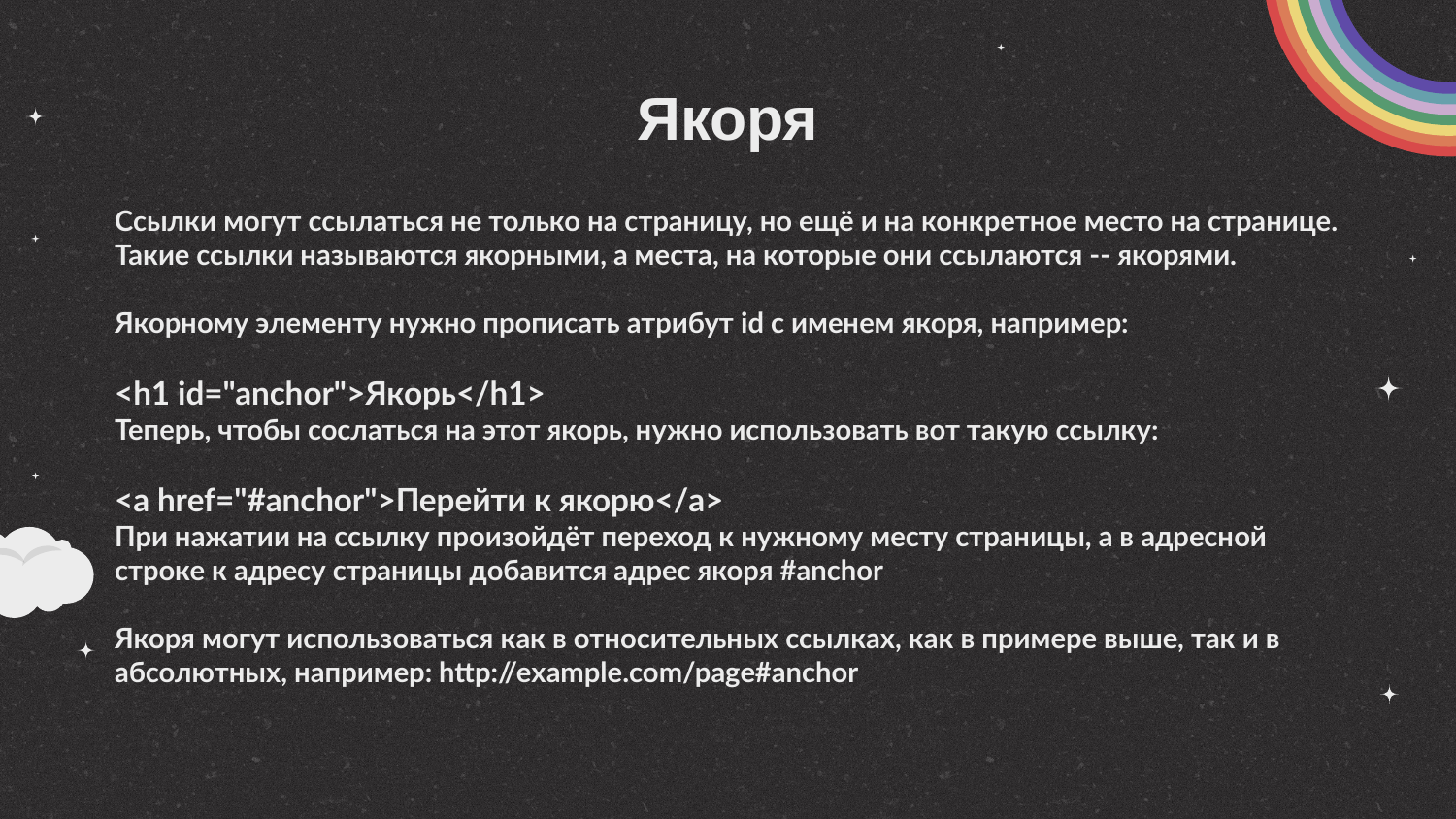

# Якоря
Ссылки могут ссылаться не только на страницу, но ещё и на конкретное место на странице. Такие ссылки называются якорными, а места, на которые они ссылаются -- якорями.

Якорному элементу нужно прописать атрибут id c именем якоря, например:

<h1 id="anchor">Якорь</h1>
Теперь, чтобы сослаться на этот якорь, нужно использовать вот такую ссылку:

<a href="#anchor">Перейти к якорю</a>
При нажатии на ссылку произойдёт переход к нужному месту страницы, а в адресной строке к адресу страницы добавится адрес якоря #anchor

Якоря могут использоваться как в относительных ссылках, как в примере выше, так и в абсолютных, например: http://example.com/page#anchor